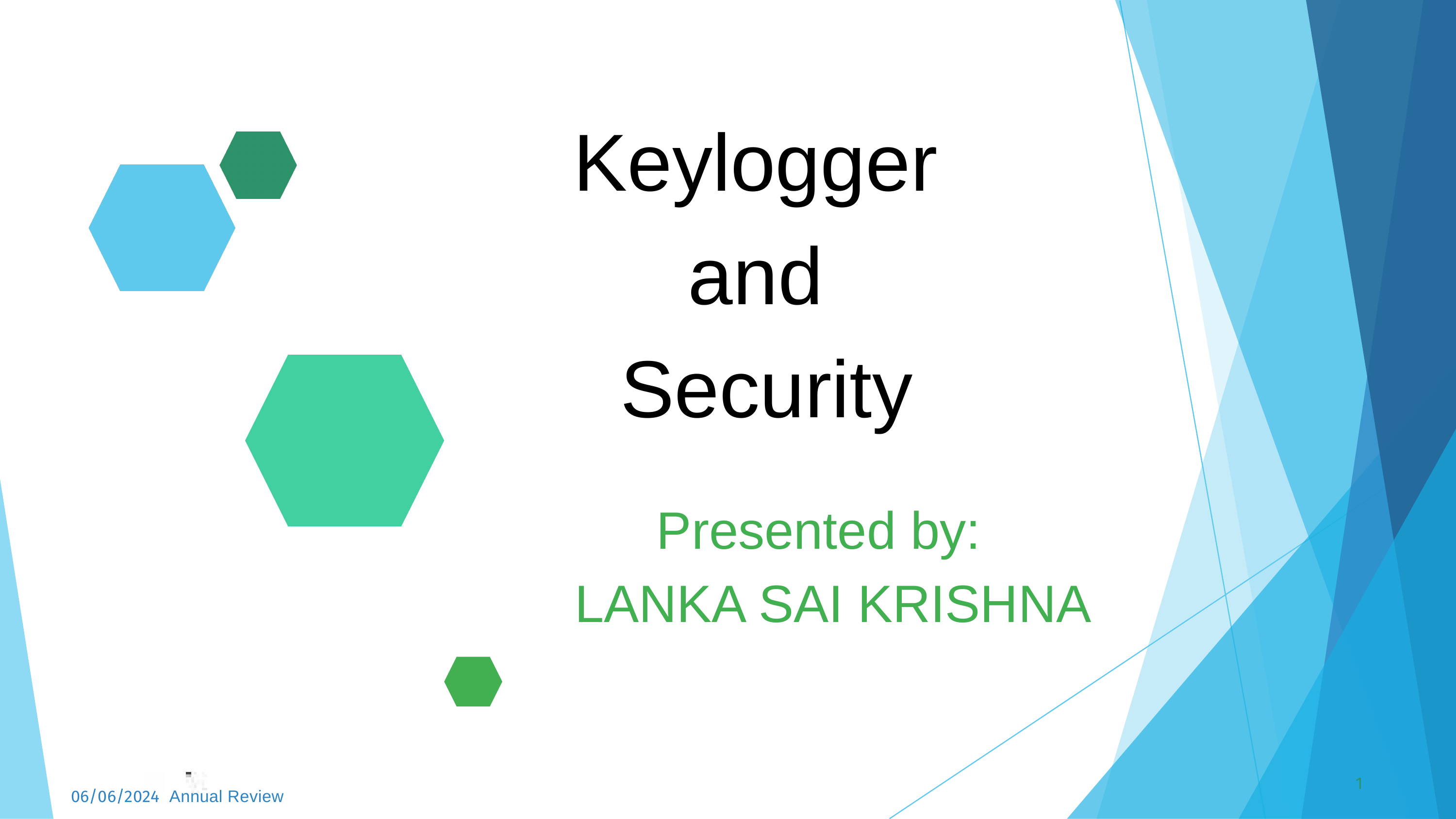

Keylogger
and
 Security

Presented by:
 LANKA SAI KRISHNA

1
06/06/2024  Annual Review